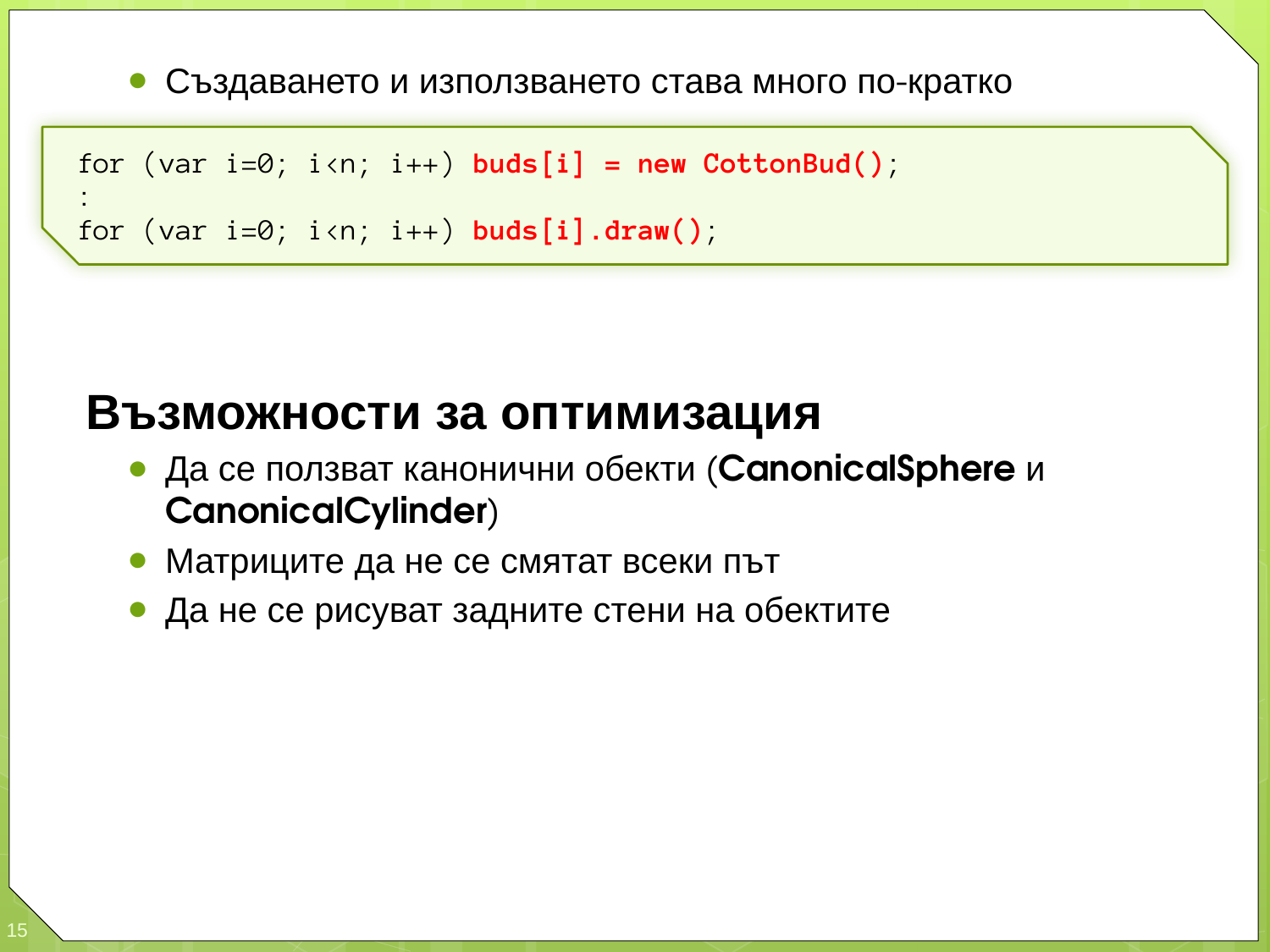

Създаването и използването става много по-кратко

Възможности за оптимизация
Да се ползват канонични обекти (CanonicalSphere и CanonicalCylinder)
Матриците да не се смятат всеки път
Да не се рисуват задните стени на обектите
for (var i=0; i<n; i++) buds[i] = new CottonBud();
:
for (var i=0; i<n; i++) buds[i].draw();